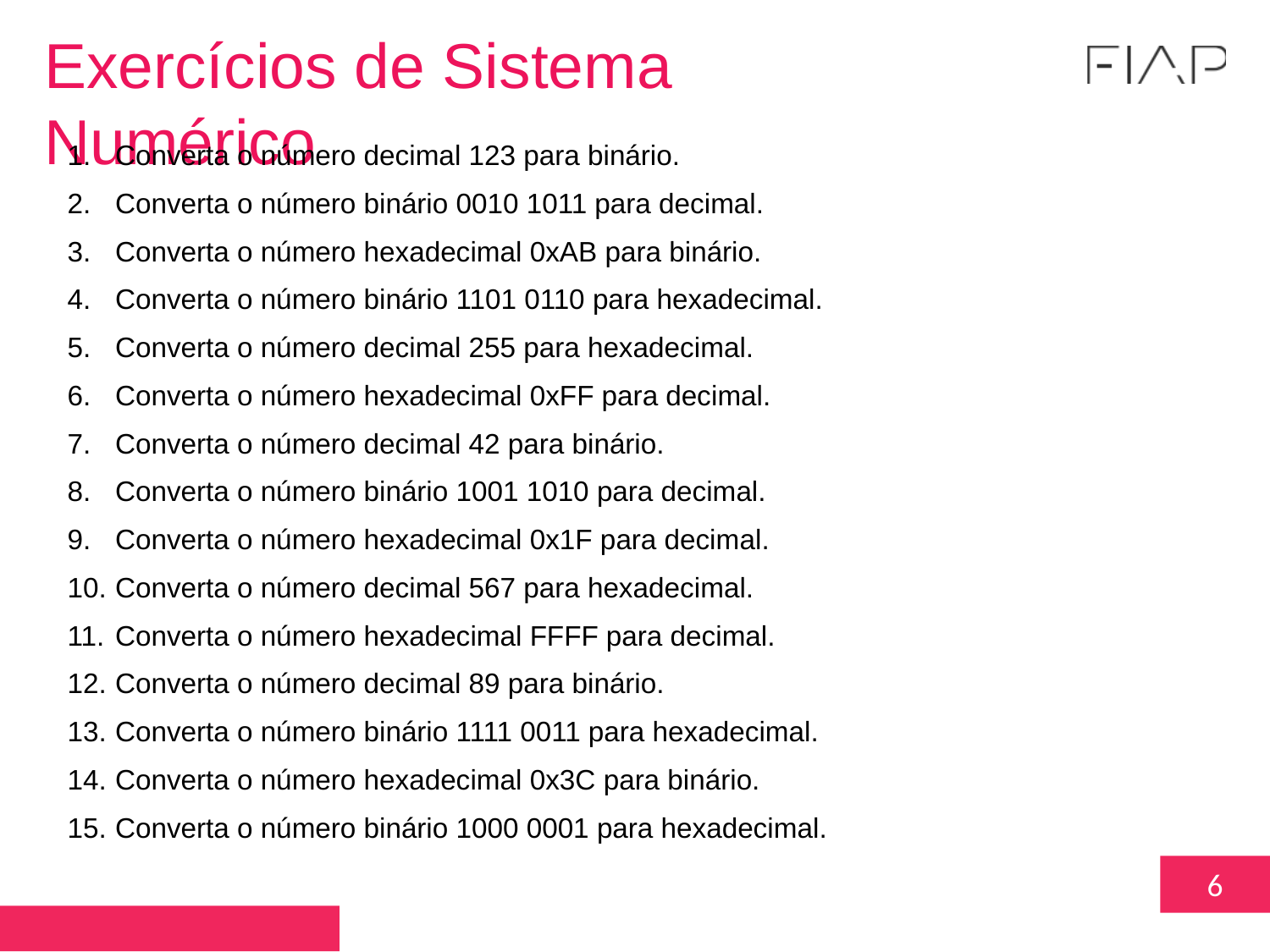

Exercícios de Sistema Numérico
Converta o número decimal 123 para binário.
Converta o número binário 0010 1011 para decimal.
Converta o número hexadecimal 0xAB para binário.
Converta o número binário 1101 0110 para hexadecimal.
Converta o número decimal 255 para hexadecimal.
Converta o número hexadecimal 0xFF para decimal.
Converta o número decimal 42 para binário.
Converta o número binário 1001 1010 para decimal.
Converta o número hexadecimal 0x1F para decimal.
Converta o número decimal 567 para hexadecimal.
Converta o número hexadecimal FFFF para decimal.
Converta o número decimal 89 para binário.
Converta o número binário 1111 0011 para hexadecimal.
Converta o número hexadecimal 0x3C para binário.
Converta o número binário 1000 0001 para hexadecimal.